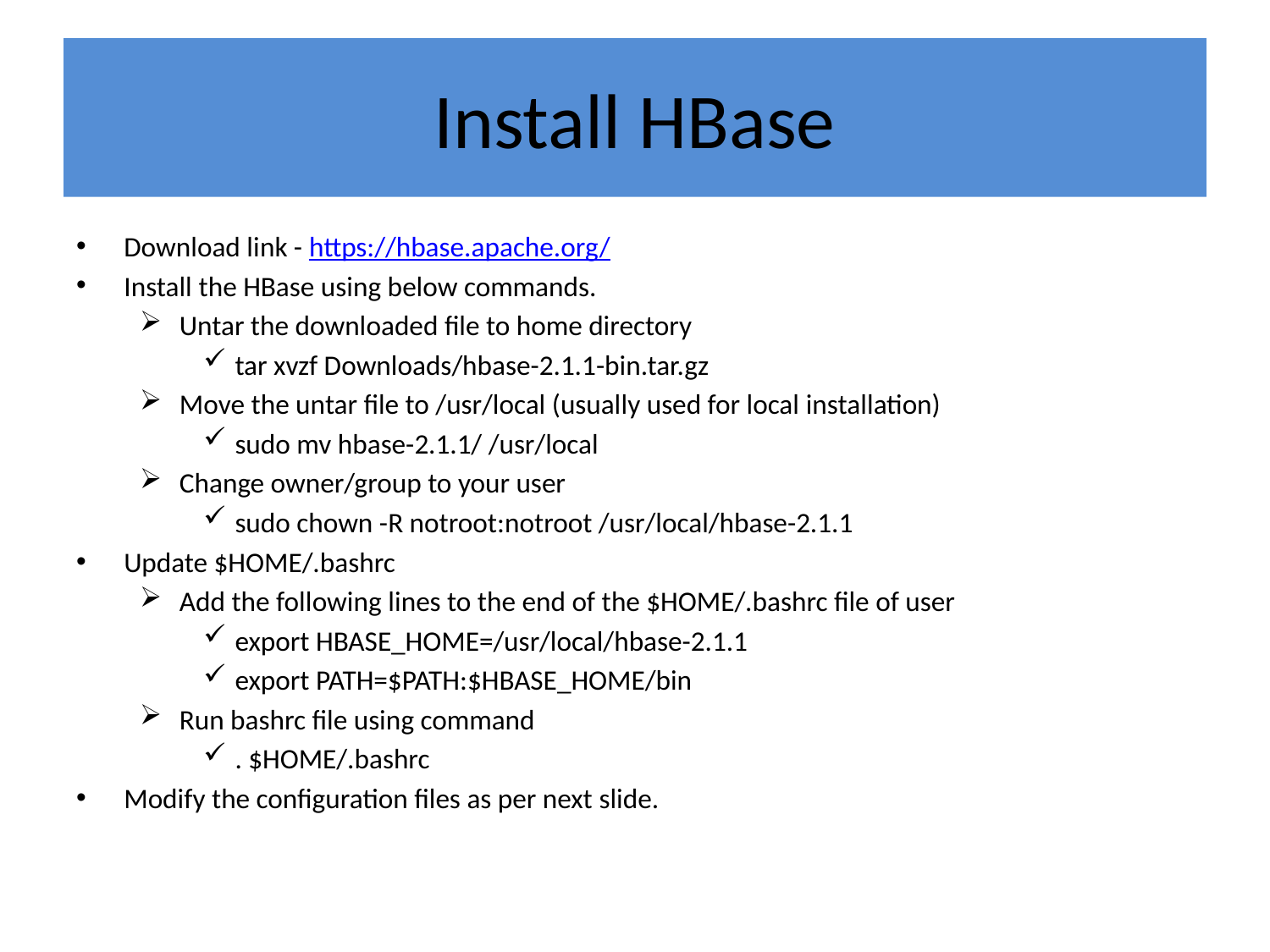

# Install HBase
Download link - https://hbase.apache.org/
Install the HBase using below commands.
Untar the downloaded file to home directory
tar xvzf Downloads/hbase-2.1.1-bin.tar.gz
Move the untar file to /usr/local (usually used for local installation)
sudo mv hbase-2.1.1/ /usr/local
Change owner/group to your user
sudo chown -R notroot:notroot /usr/local/hbase-2.1.1
Update $HOME/.bashrc
Add the following lines to the end of the $HOME/.bashrc file of user
export HBASE_HOME=/usr/local/hbase-2.1.1
export PATH=$PATH:$HBASE_HOME/bin
Run bashrc file using command
. $HOME/.bashrc
Modify the configuration files as per next slide.